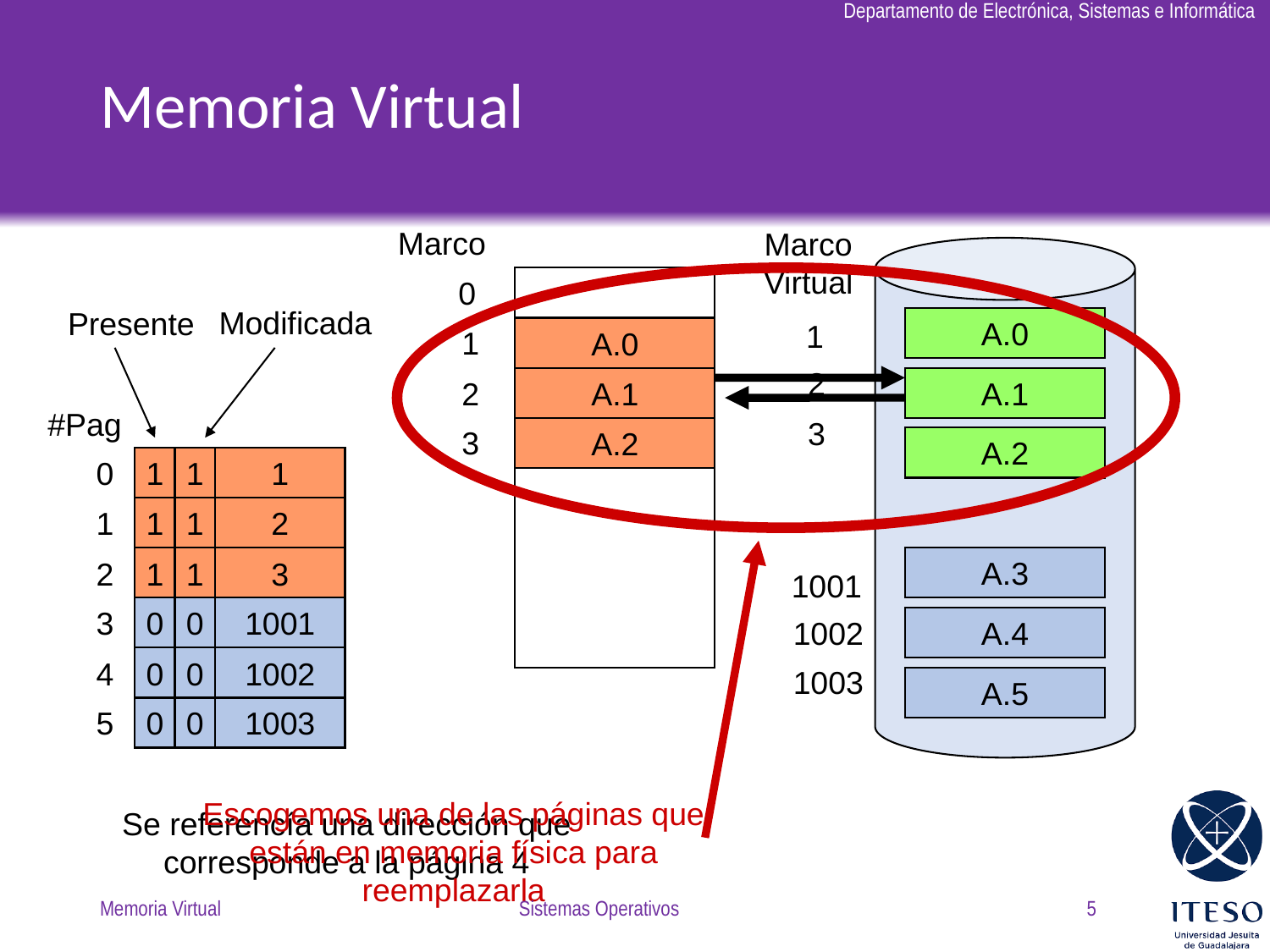

# Memoria Virtual
Marco
0
1
2
3
Marco Virtual

Modificada
Presente
A.0
1
A.0

2
A.4
A.1
A.1

#Pag

3
A.2
A.2
0
1
2
3
4
5
1
1
1
0
1002
1
0
1
2

A.3
1
1
3
1001
0
0
1001
1002
A.4
0
1
0
2
1002
1003
A.5
0
0
1003
Escogemos una de las páginas que están en memoria física para reemplazarla
Se referencía una dirección que corresponde a la página 4
Memoria Virtual
Sistemas Operativos
5